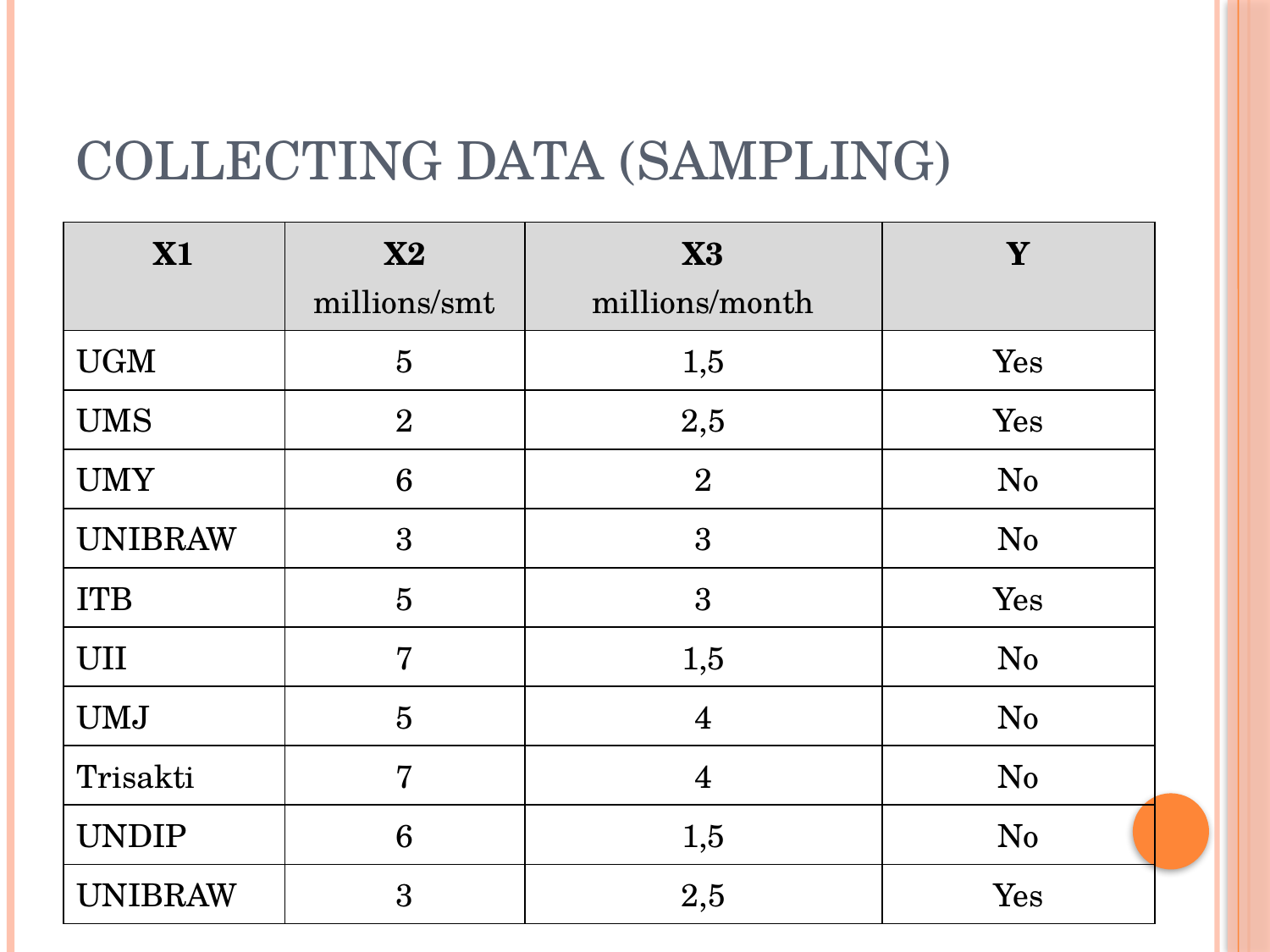

# Collecting Data (Sampling)
| X1 | X2 millions/smt | X3 millions/month | Y |
| --- | --- | --- | --- |
| UGM | 5 | 1,5 | Yes |
| UMS | 2 | 2,5 | Yes |
| UMY | 6 | 2 | No |
| UNIBRAW | 3 | 3 | No |
| ITB | 5 | 3 | Yes |
| UII | 7 | 1,5 | No |
| UMJ | 5 | 4 | No |
| Trisakti | 7 | 4 | No |
| UNDIP | 6 | 1,5 | No |
| UNIBRAW | 3 | 2,5 | Yes |